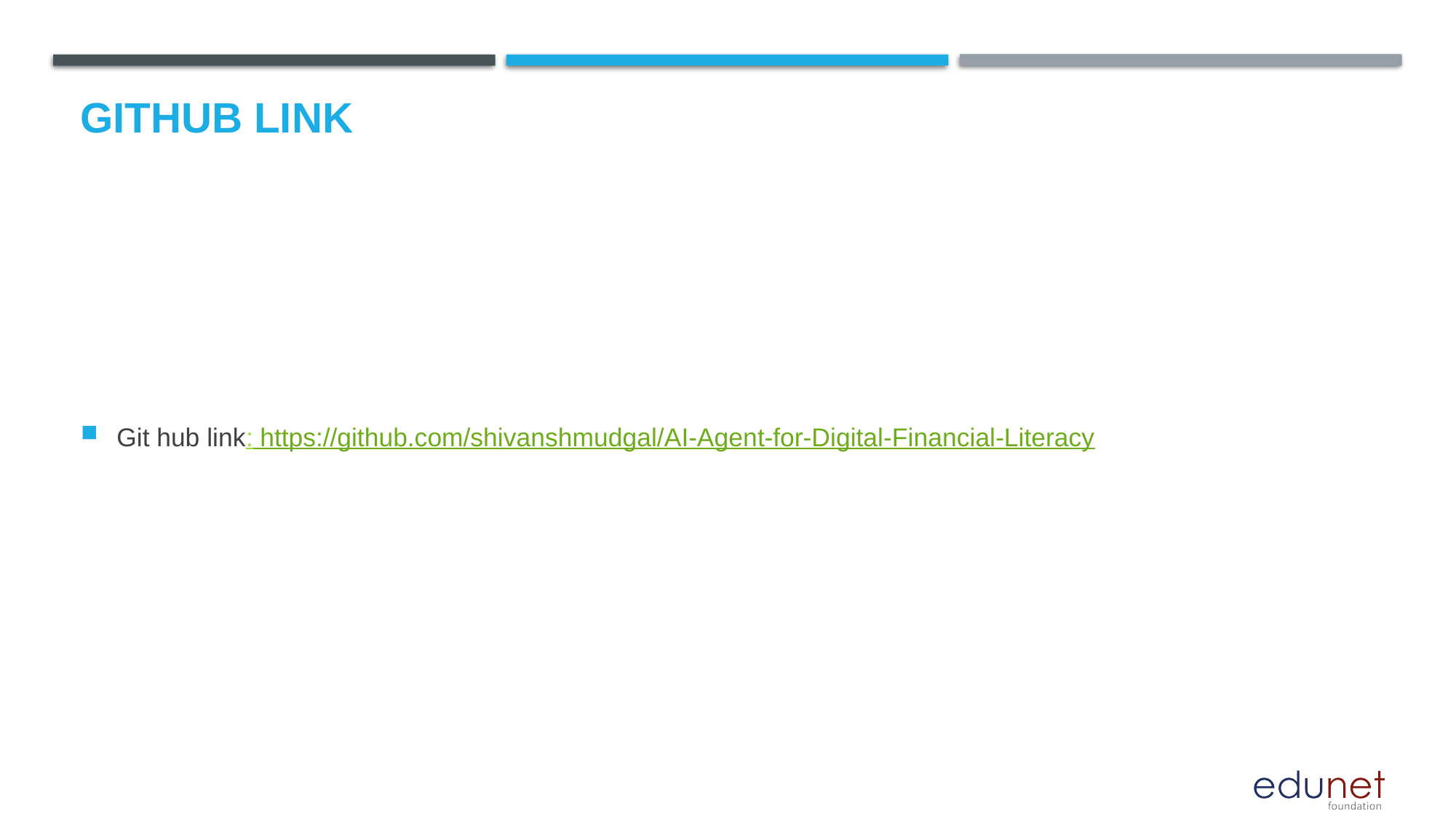

# GitHub Link
Git hub link: https://github.com/shivanshmudgal/AI-Agent-for-Digital-Financial-Literacy